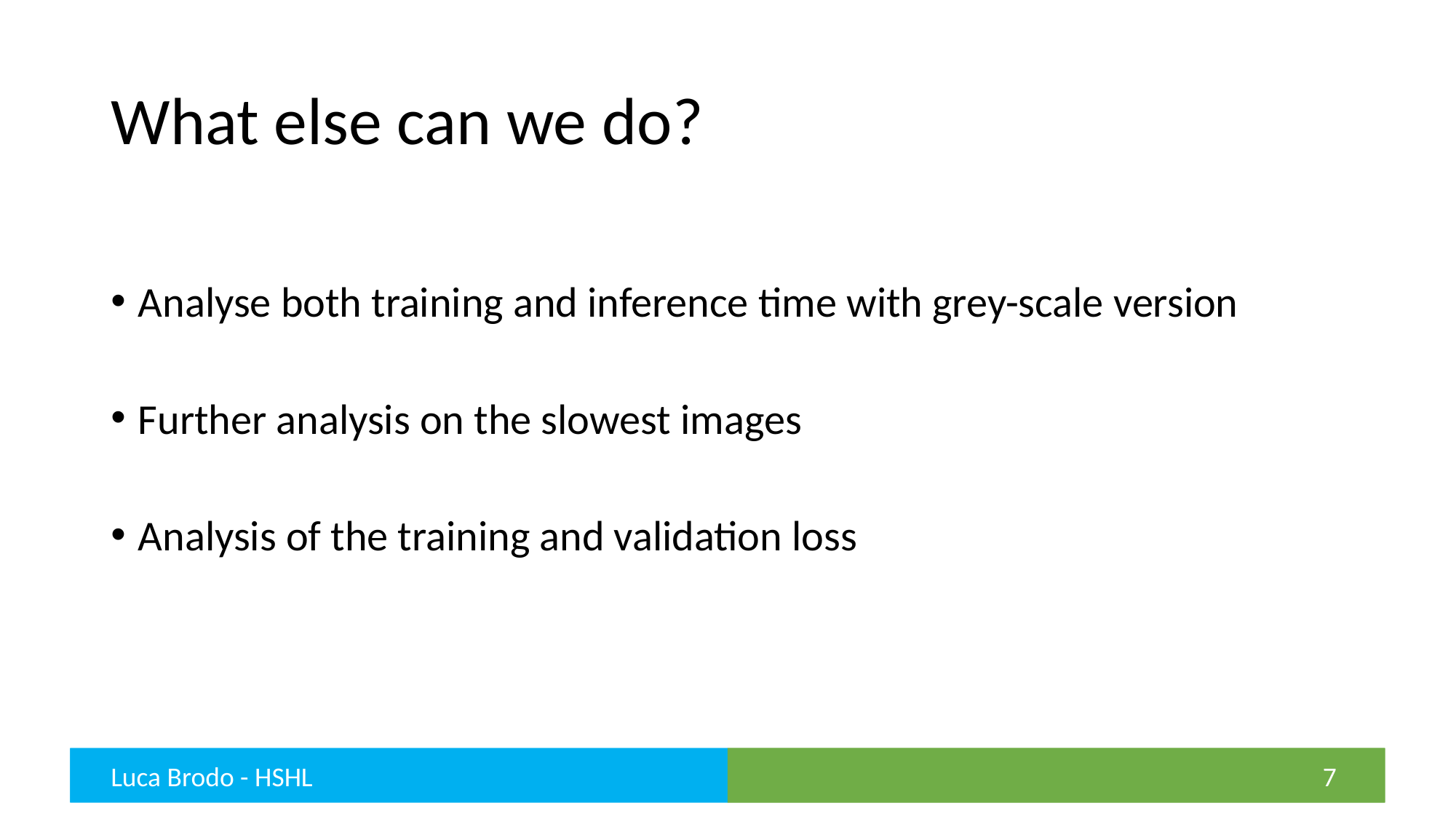

# What else can we do?
Analyse both training and inference time with grey-scale version
Further analysis on the slowest images
Analysis of the training and validation loss
Luca Brodo - HSHL
7